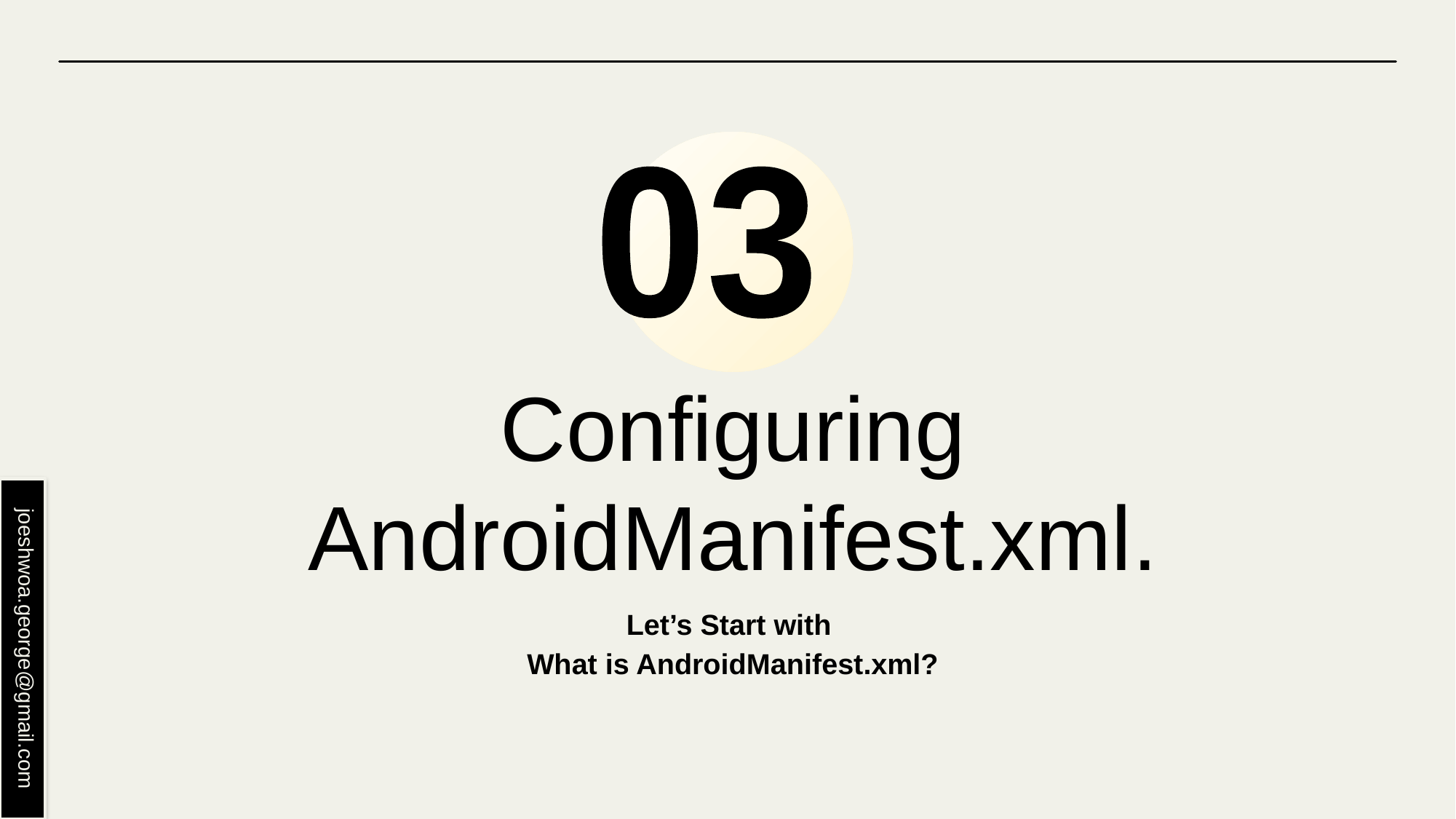

03
# Configuring AndroidManifest.xml.
Let’s Start with
What is AndroidManifest.xml?
joeshwoa.george@gmail.com